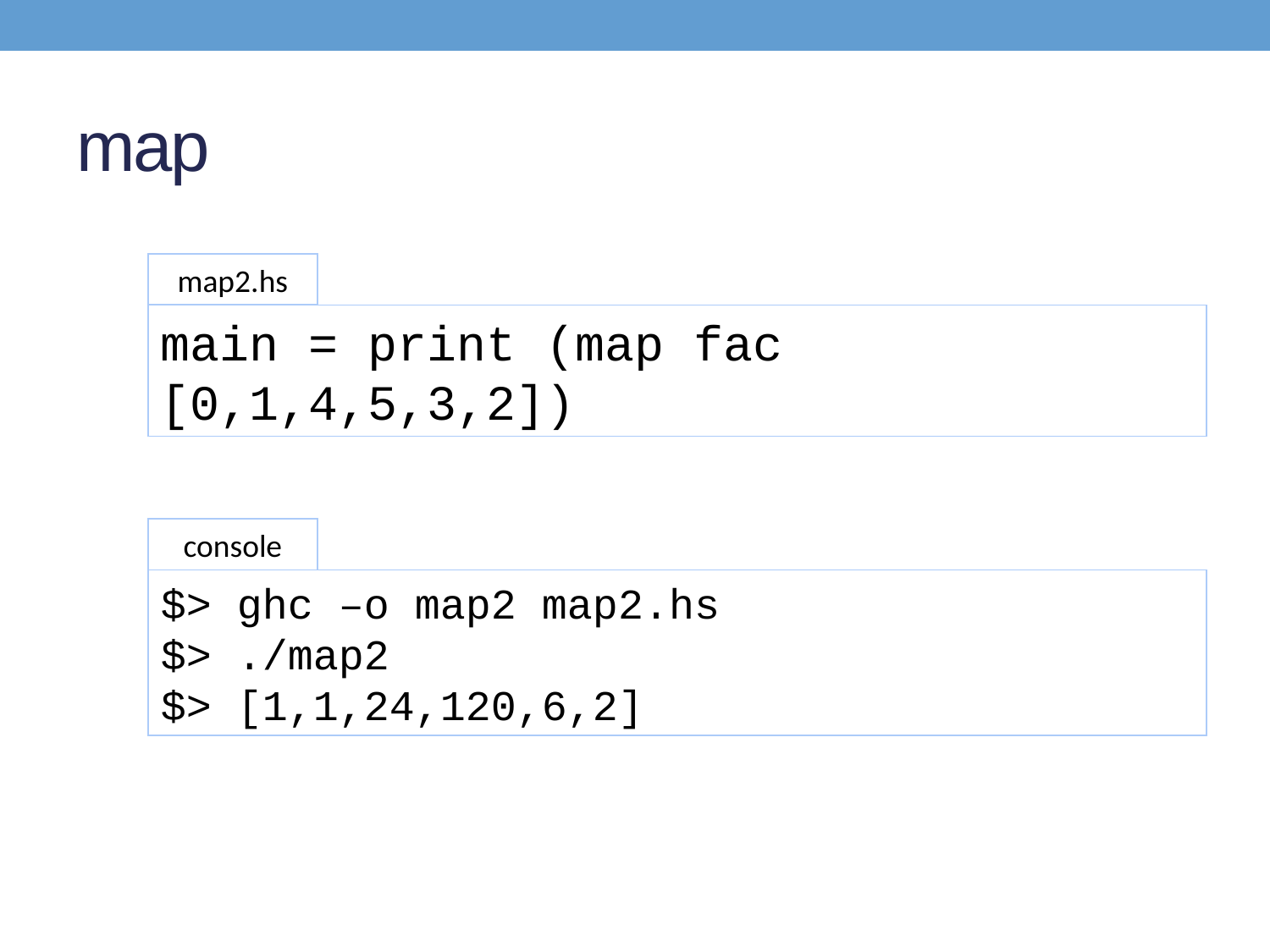

# map
map2.hs
main = print (map fac [0,1,4,5,3,2])
console
$> ghc –o map2 map2.hs
$> ./map2
$> [1,1,24,120,6,2]